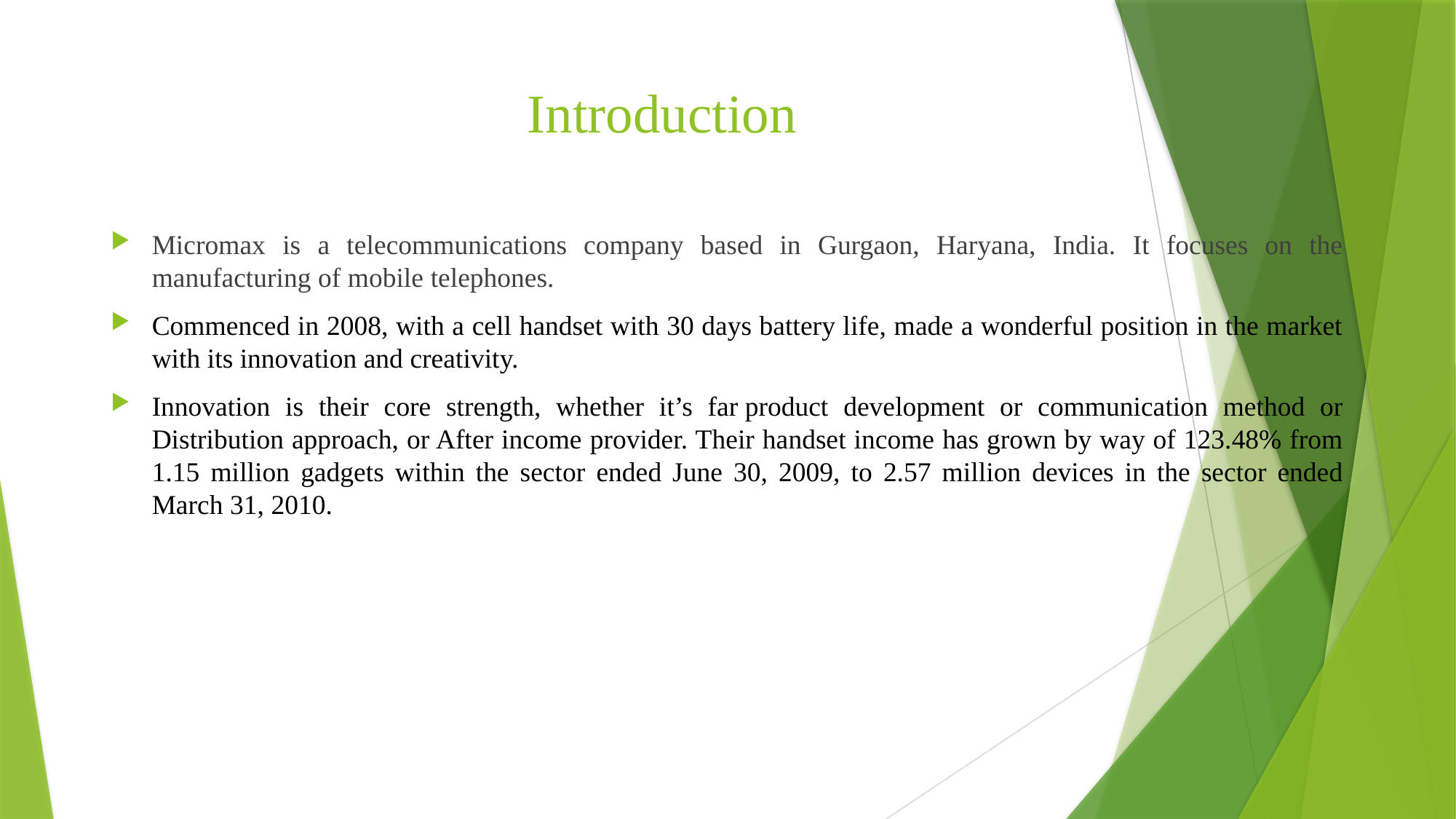

# Introduction
Micromax is a telecommunications company based in Gurgaon, Haryana, India. It focuses on the manufacturing of mobile telephones.
Commenced in 2008, with a cell handset with 30 days battery life, made a wonderful position in the market with its innovation and creativity.
Innovation is their core strength, whether it’s far product development or communication method or Distribution approach, or After income provider. Their handset income has grown by way of 123.48% from 1.15 million gadgets within the sector ended June 30, 2009, to 2.57 million devices in the sector ended March 31, 2010.